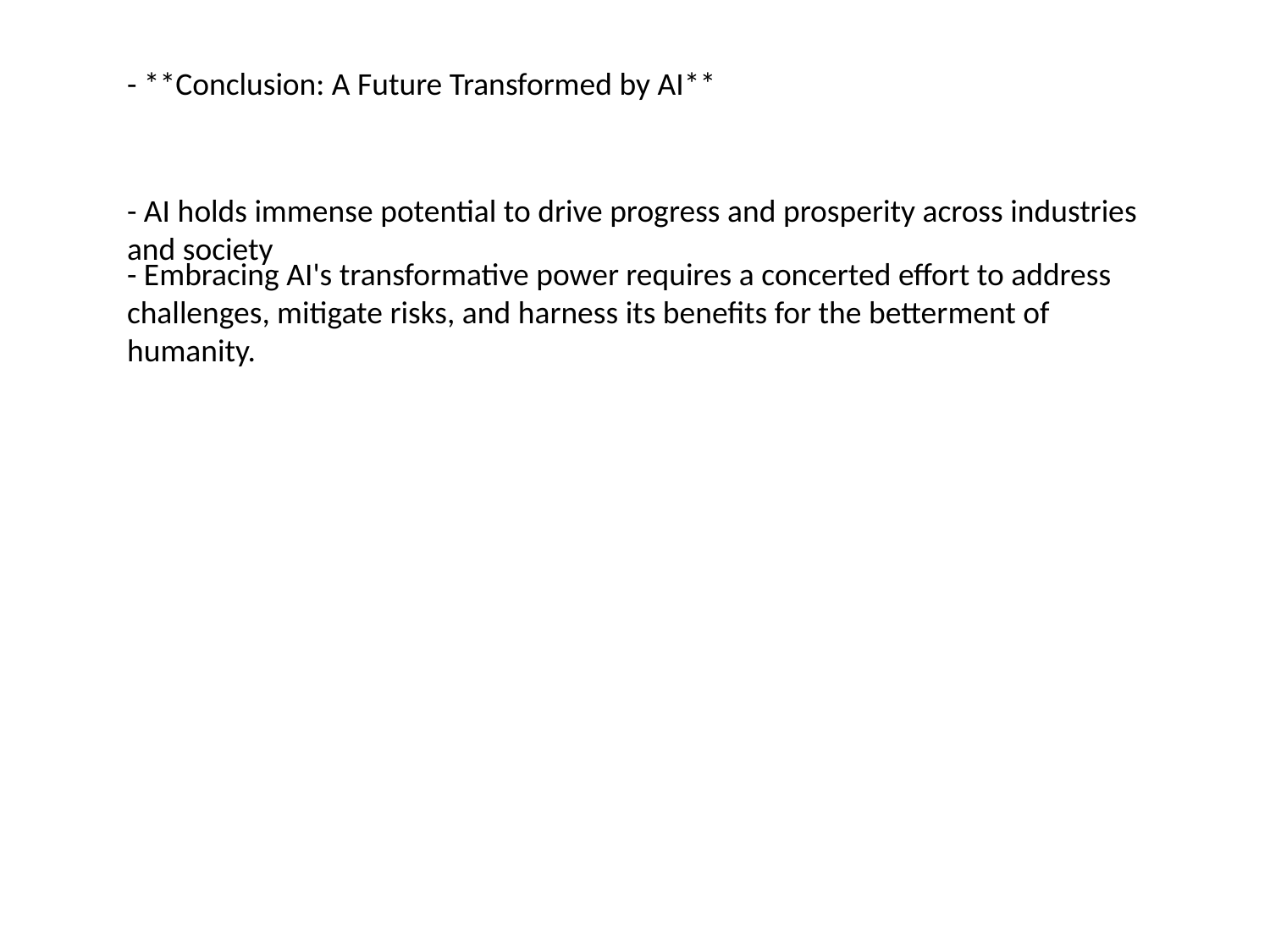

#
- **Conclusion: A Future Transformed by AI**
- AI holds immense potential to drive progress and prosperity across industries and society
- Embracing AI's transformative power requires a concerted effort to address challenges, mitigate risks, and harness its benefits for the betterment of humanity.